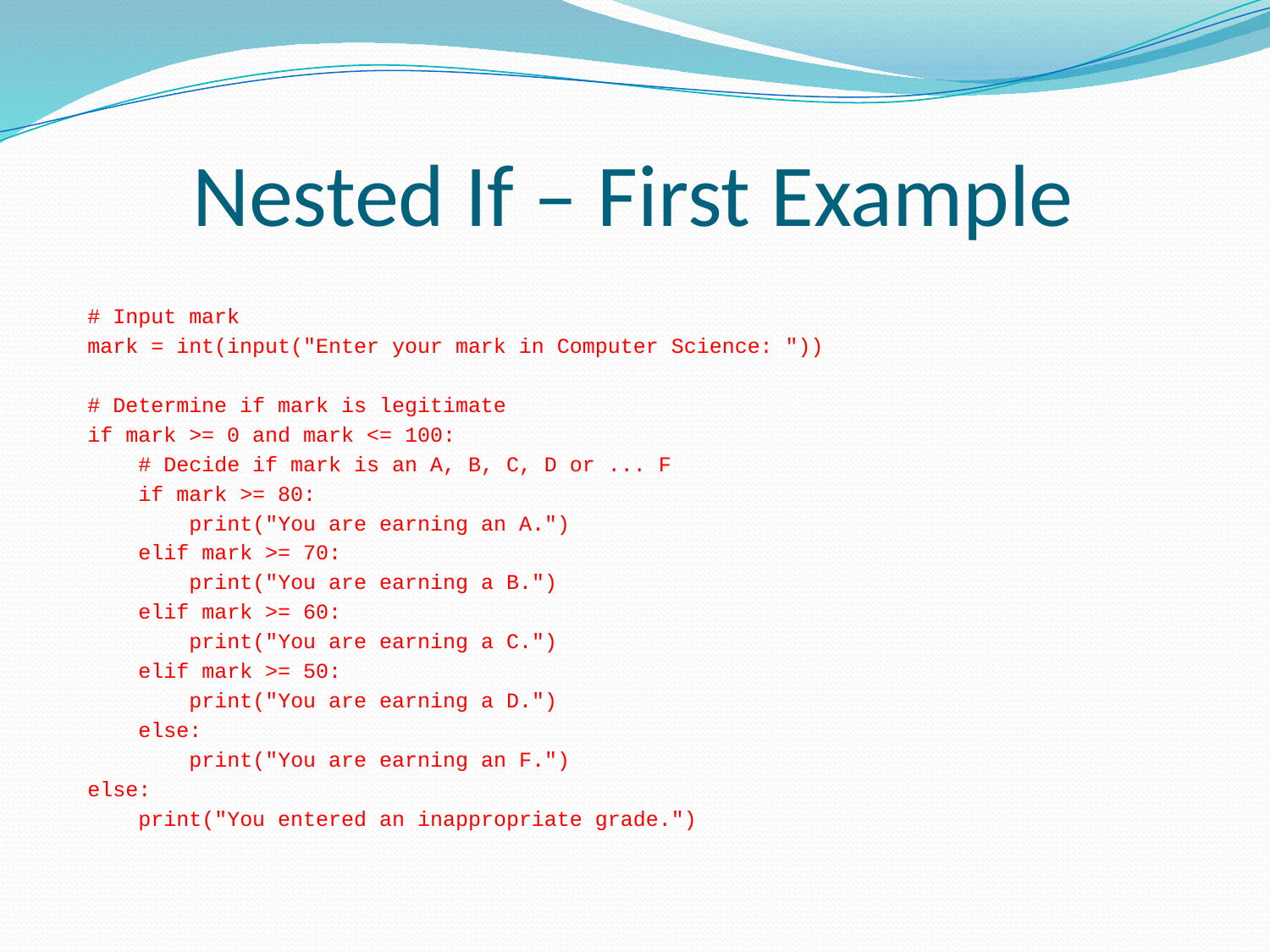

# Nested If – First Example
# Input mark
mark = int(input("Enter your mark in Computer Science: "))

# Determine if mark is legitimate
if mark >= 0 and mark <= 100:
    # Decide if mark is an A, B, C, D or ... F
    if mark >= 80:
        print("You are earning an A.")
    elif mark >= 70:
        print("You are earning a B.")
    elif mark >= 60:
        print("You are earning a C.")
    elif mark >= 50:
        print("You are earning a D.")
    else:
        print("You are earning an F.")
else:
    print("You entered an inappropriate grade.")